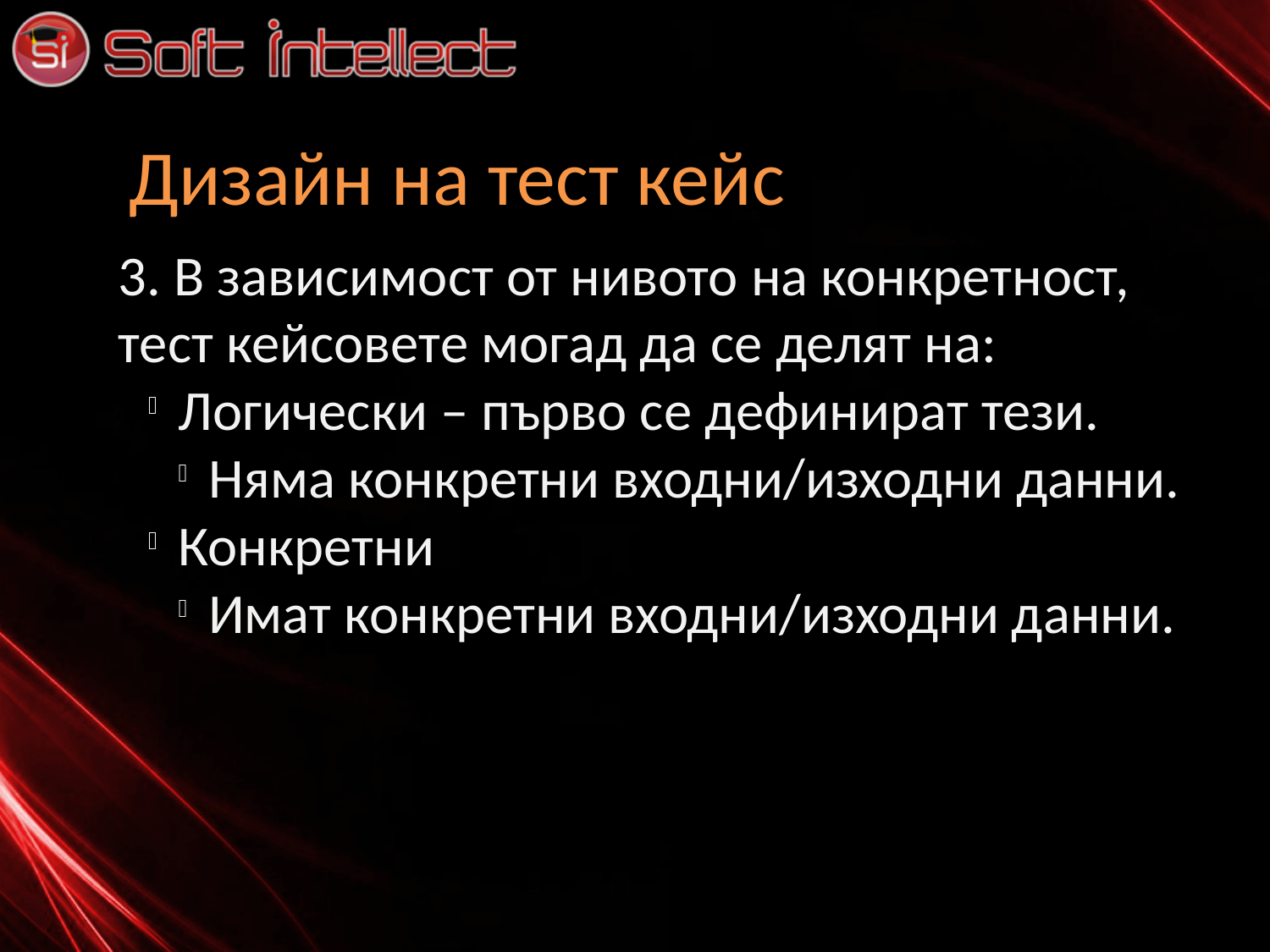

Дизайн на тест кейс
3. В зависимост от нивото на конкретност, тест кейсовете могад да се делят на:
Логически – първо се дефинират тези.
Няма конкретни входни/изходни данни.
Конкретни
Имат конкретни входни/изходни данни.